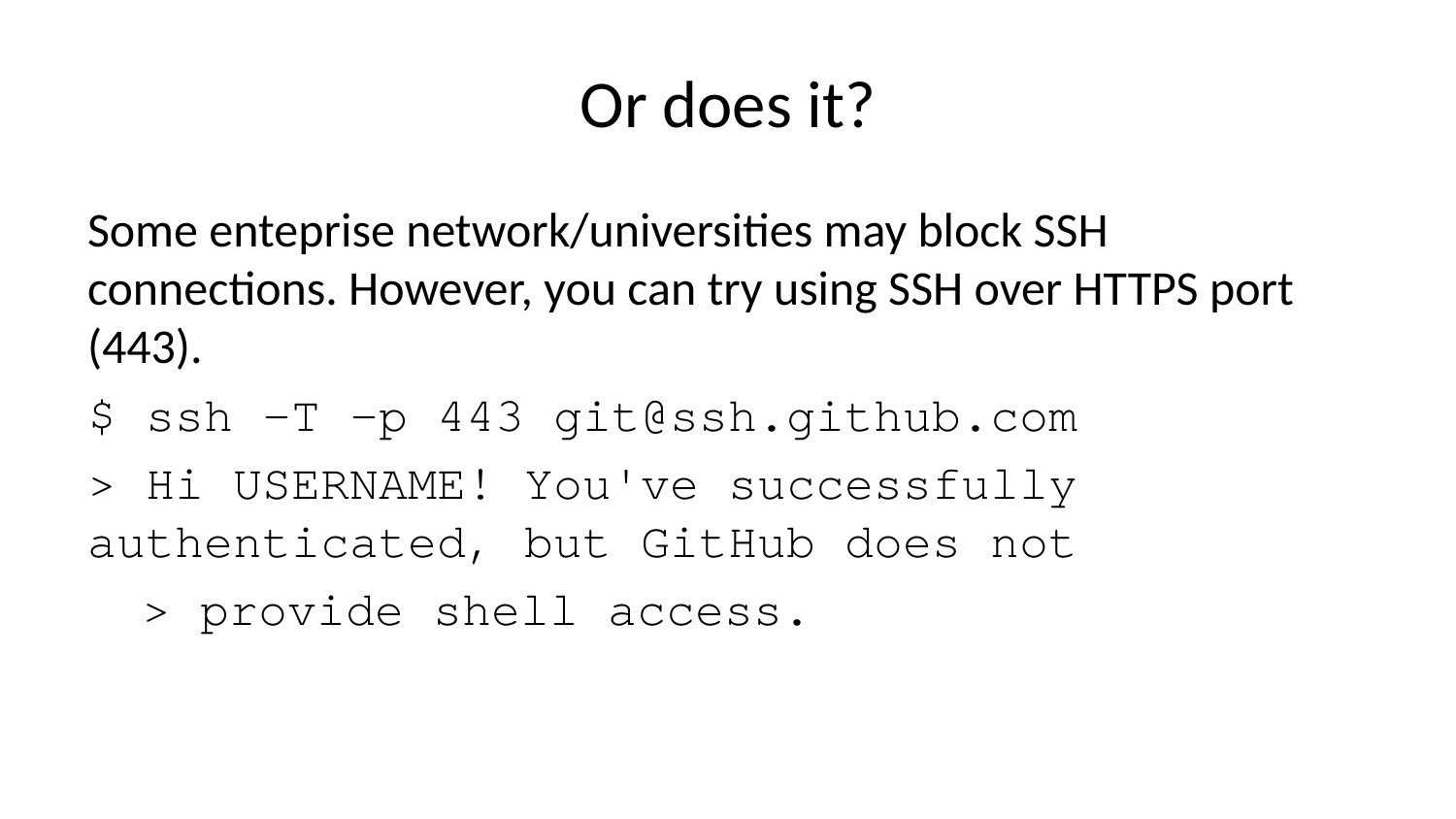

# Or does it?
Some enteprise network/universities may block SSH connections. However, you can try using SSH over HTTPS port (443).
$ ssh -T -p 443 git@ssh.github.com
> Hi USERNAME! You've successfully authenticated, but GitHub does not
> provide shell access.